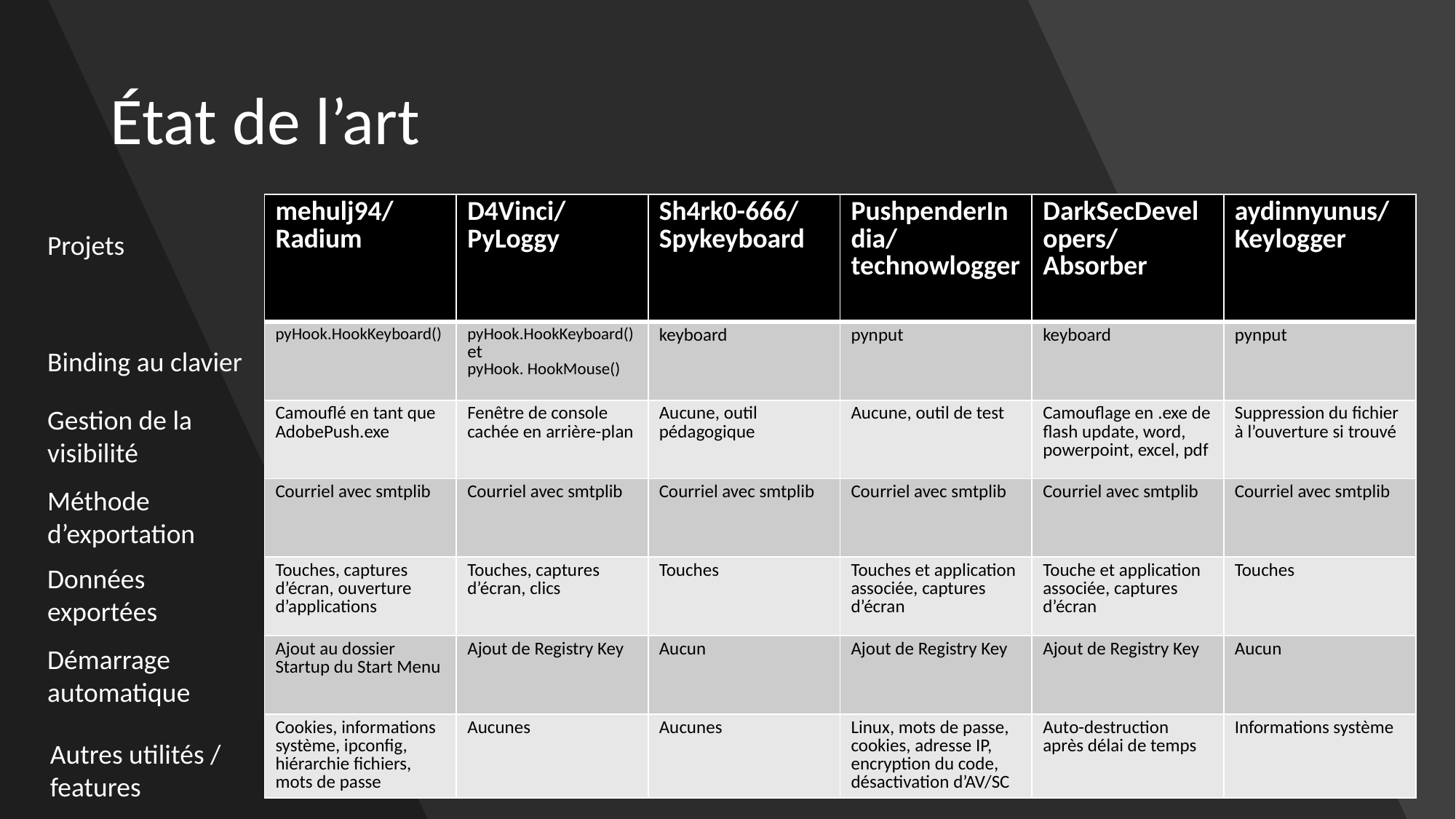

# État de l’art
| mehulj94/ Radium | D4Vinci/ PyLoggy | Sh4rk0-666/ Spykeyboard | PushpenderIndia/ technowlogger | DarkSecDevelopers/ Absorber | aydinnyunus/ Keylogger |
| --- | --- | --- | --- | --- | --- |
| pyHook.HookKeyboard() | pyHook.HookKeyboard() et pyHook. HookMouse() | keyboard | pynput | keyboard | pynput |
| Camouflé en tant que AdobePush.exe | Fenêtre de console cachée en arrière-plan | Aucune, outil pédagogique | Aucune, outil de test | Camouflage en .exe de flash update, word, powerpoint, excel, pdf | Suppression du fichier à l’ouverture si trouvé |
| Courriel avec smtplib | Courriel avec smtplib | Courriel avec smtplib | Courriel avec smtplib | Courriel avec smtplib | Courriel avec smtplib |
| Touches, captures d’écran, ouverture d’applications | Touches, captures d’écran, clics | Touches | Touches et application associée, captures d’écran | Touche et application associée, captures d’écran | Touches |
| Ajout au dossier Startup du Start Menu | Ajout de Registry Key | Aucun | Ajout de Registry Key | Ajout de Registry Key | Aucun |
| Cookies, informations système, ipconfig, hiérarchie fichiers, mots de passe | Aucunes | Aucunes | Linux, mots de passe, cookies, adresse IP, encryption du code, désactivation d’AV/SC | Auto-destruction après délai de temps | Informations système |
Projets

Binding au clavier

Gestion de la visibilité
Méthode d’exportation
Données exportées
Démarrage automatique
Autres utilités /
features